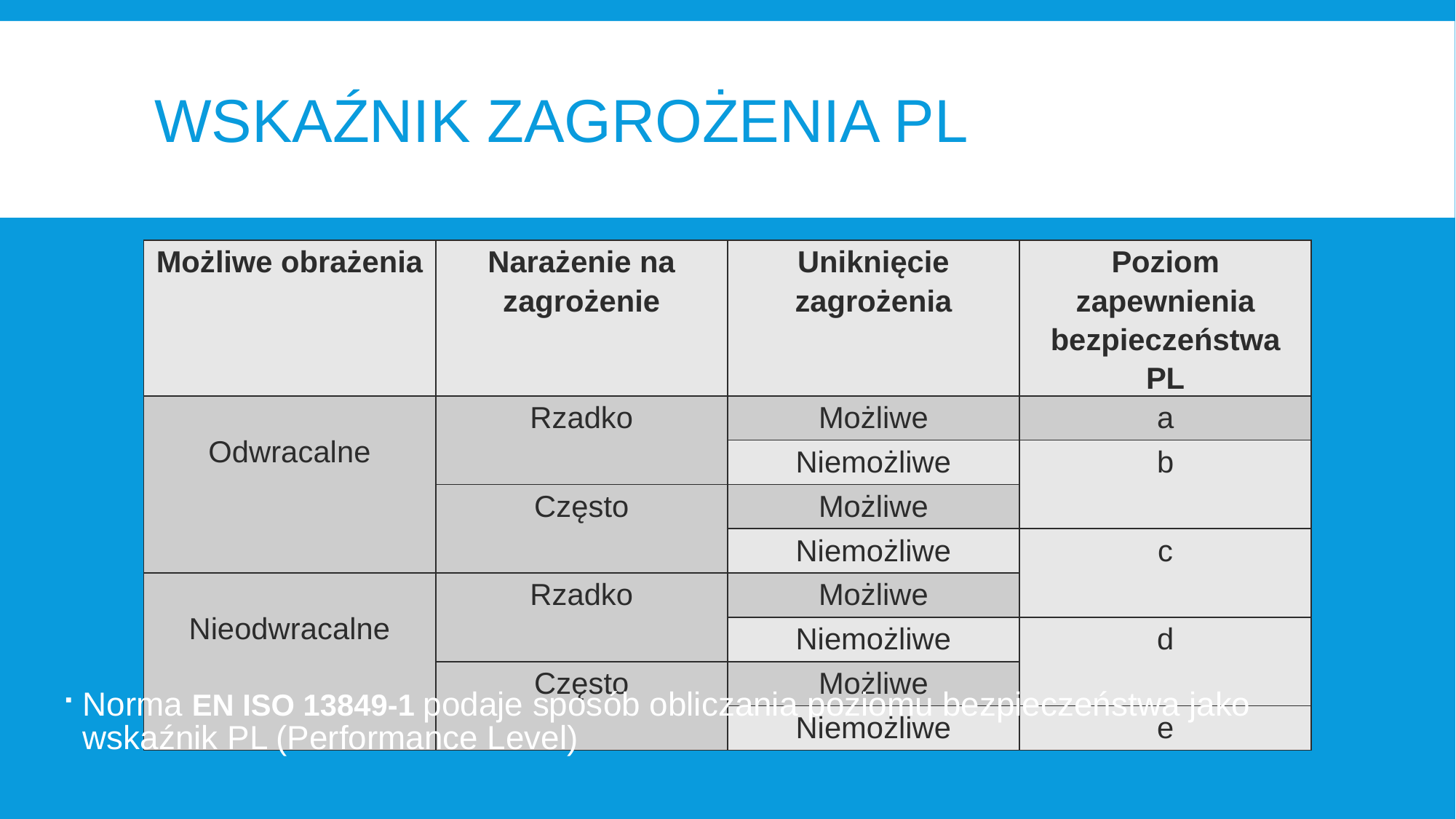

# Wskaźnik zagrożenia PL
| Możliwe obrażenia | Narażenie na zagrożenie | Uniknięcie zagrożenia | Poziom zapewnienia bezpieczeństwa PL |
| --- | --- | --- | --- |
| Odwracalne | Rzadko | Możliwe | a |
|  |  | Niemożliwe | b |
|  | Często | Możliwe |  |
|  |  | Niemożliwe | c |
| Nieodwracalne | Rzadko | Możliwe |  |
|  |  | Niemożliwe | d |
|  | Często | Możliwe |  |
|  |  | Niemożliwe | e |
Norma EN ISO 13849-1 podaje sposób obliczania poziomu bezpieczeństwa jako wskaźnik PL (Performance Level)